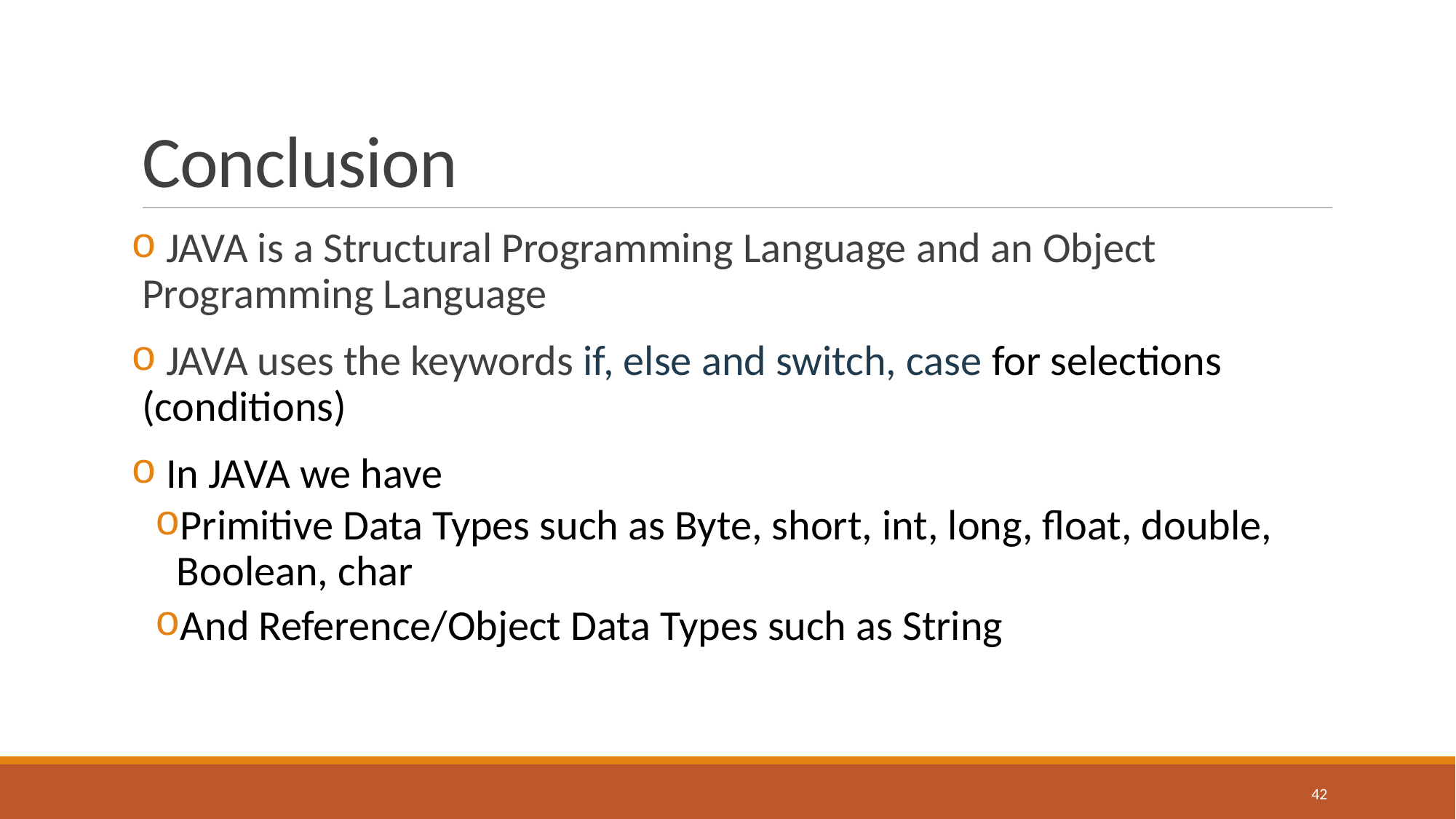

# Conclusion
 JAVA is a Structural Programming Language and an Object Programming Language
 JAVA uses the keywords if, else and switch, case for selections (conditions)
 In JAVA we have
Primitive Data Types such as Byte, short, int, long, float, double, Boolean, char
And Reference/Object Data Types such as String
42